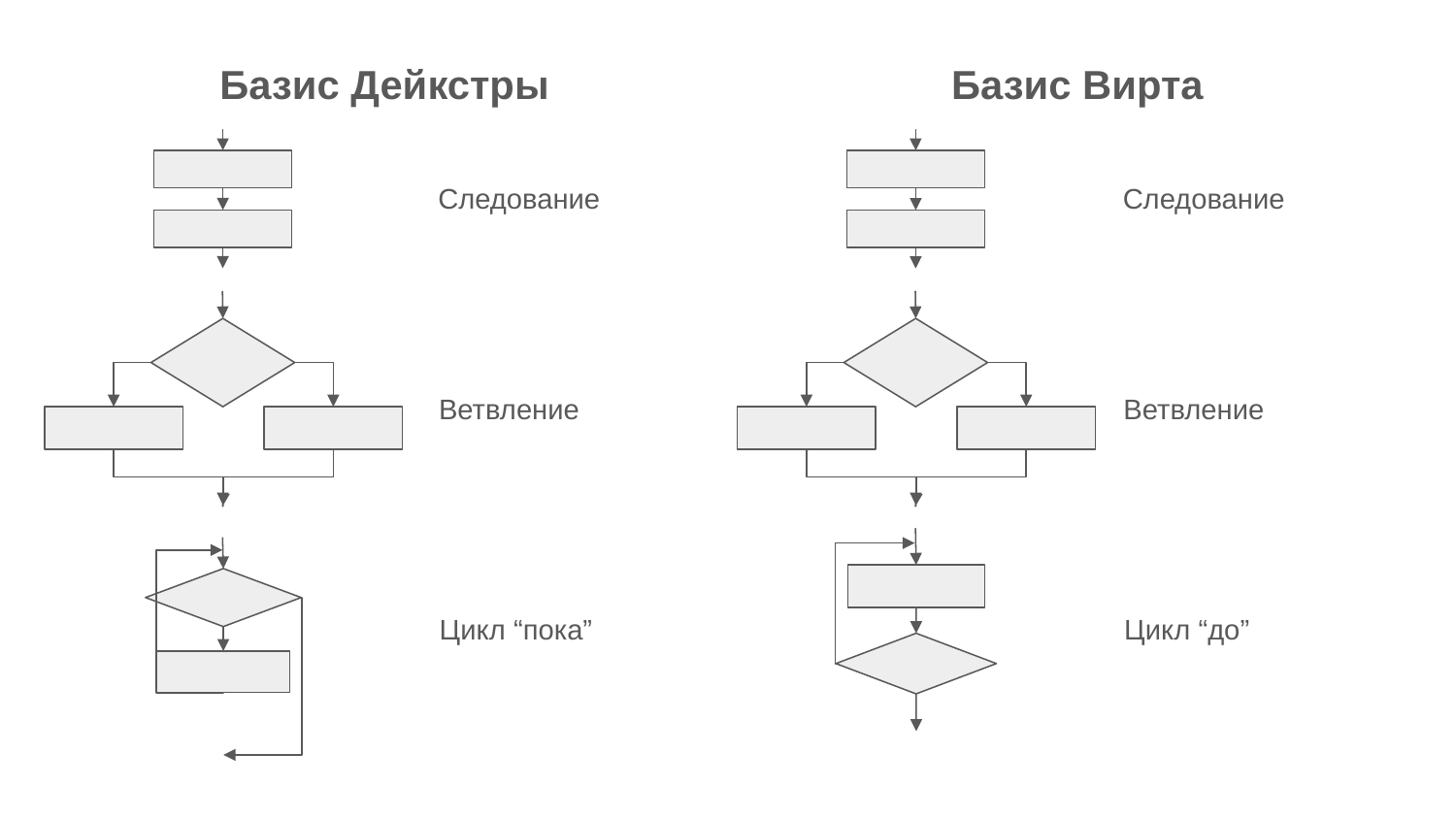

Базис Дейкстры
Базис Вирта

Следование
Следование

Ветвление
Ветвление

Цикл “до”
Цикл “пока”